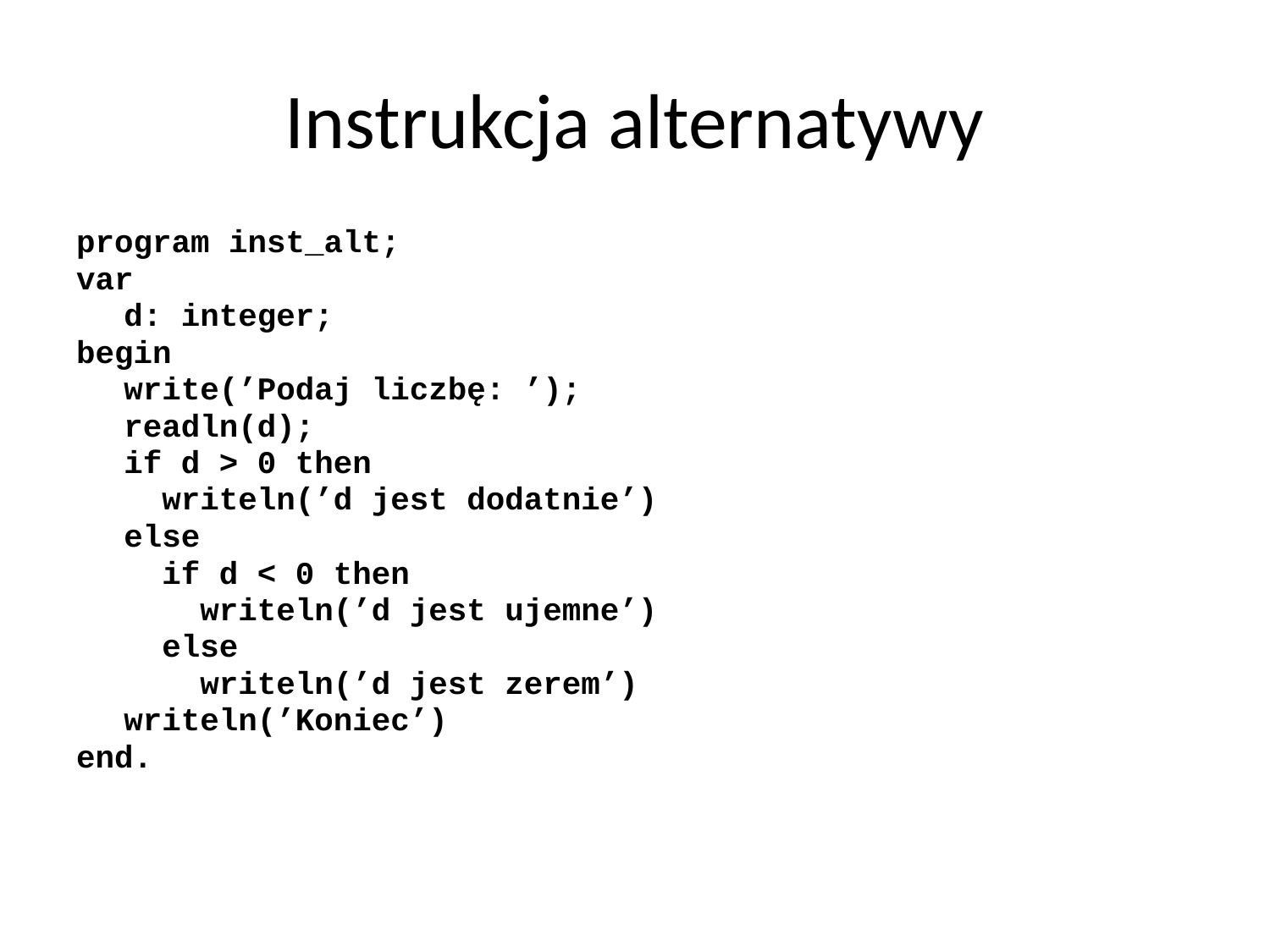

# Instrukcja alternatywy
program inst_alt;
var
	d: integer;
begin
	write(’Podaj liczbę: ’);
	readln(d);
	if d > 0 then
	  writeln(’d jest dodatnie’)
	else
	  if d < 0 then
	    writeln(’d jest ujemne’)
	  else
	    writeln(’d jest zerem’)
	writeln(’Koniec’)
end.